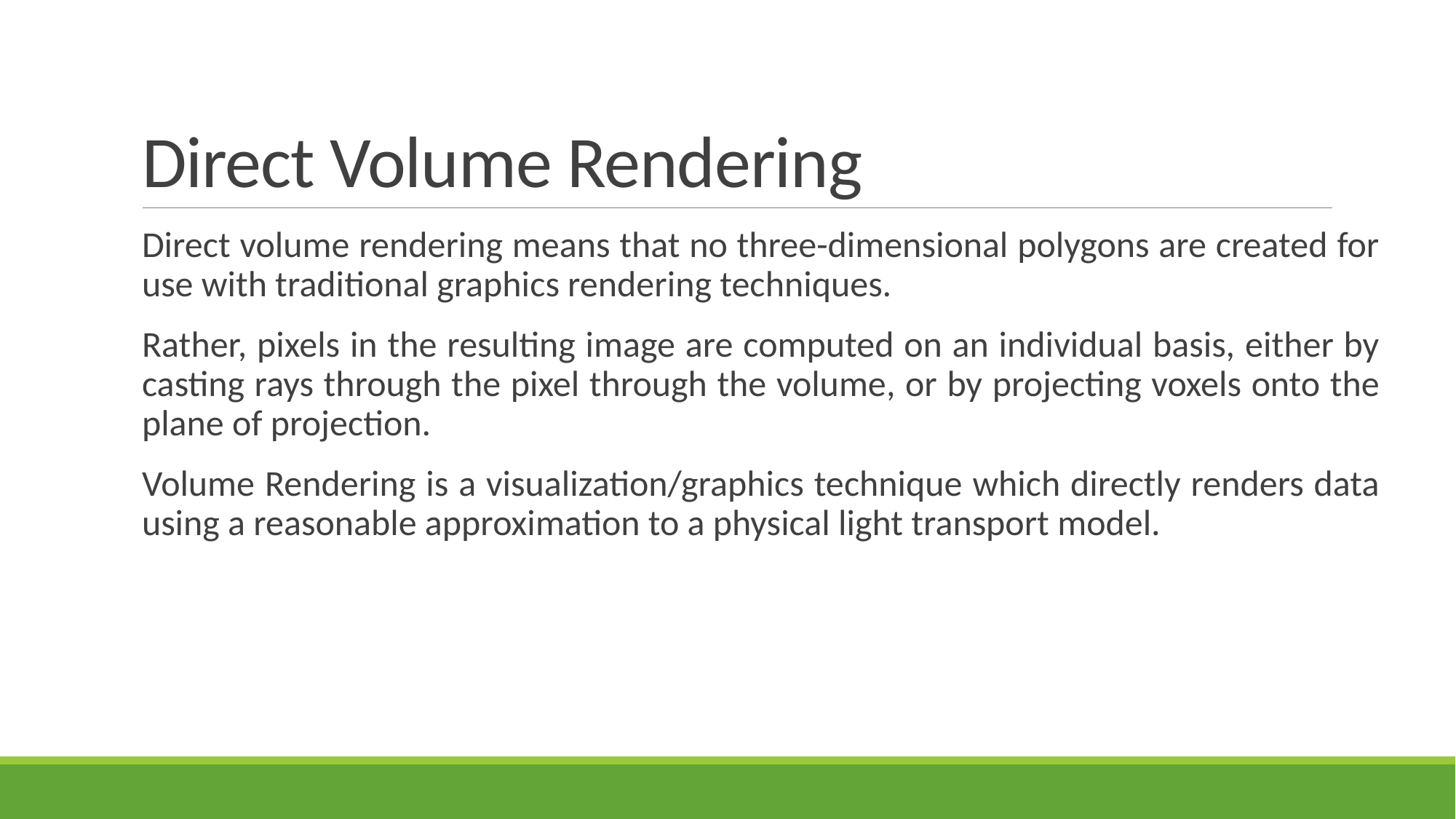

# Direct Volume Rendering
Direct volume rendering means that no three-dimensional polygons are created for use with traditional graphics rendering techniques.
Rather, pixels in the resulting image are computed on an individual basis, either by casting rays through the pixel through the volume, or by projecting voxels onto the plane of projection.
Volume Rendering is a visualization/graphics technique which directly renders data using a reasonable approximation to a physical light transport model.